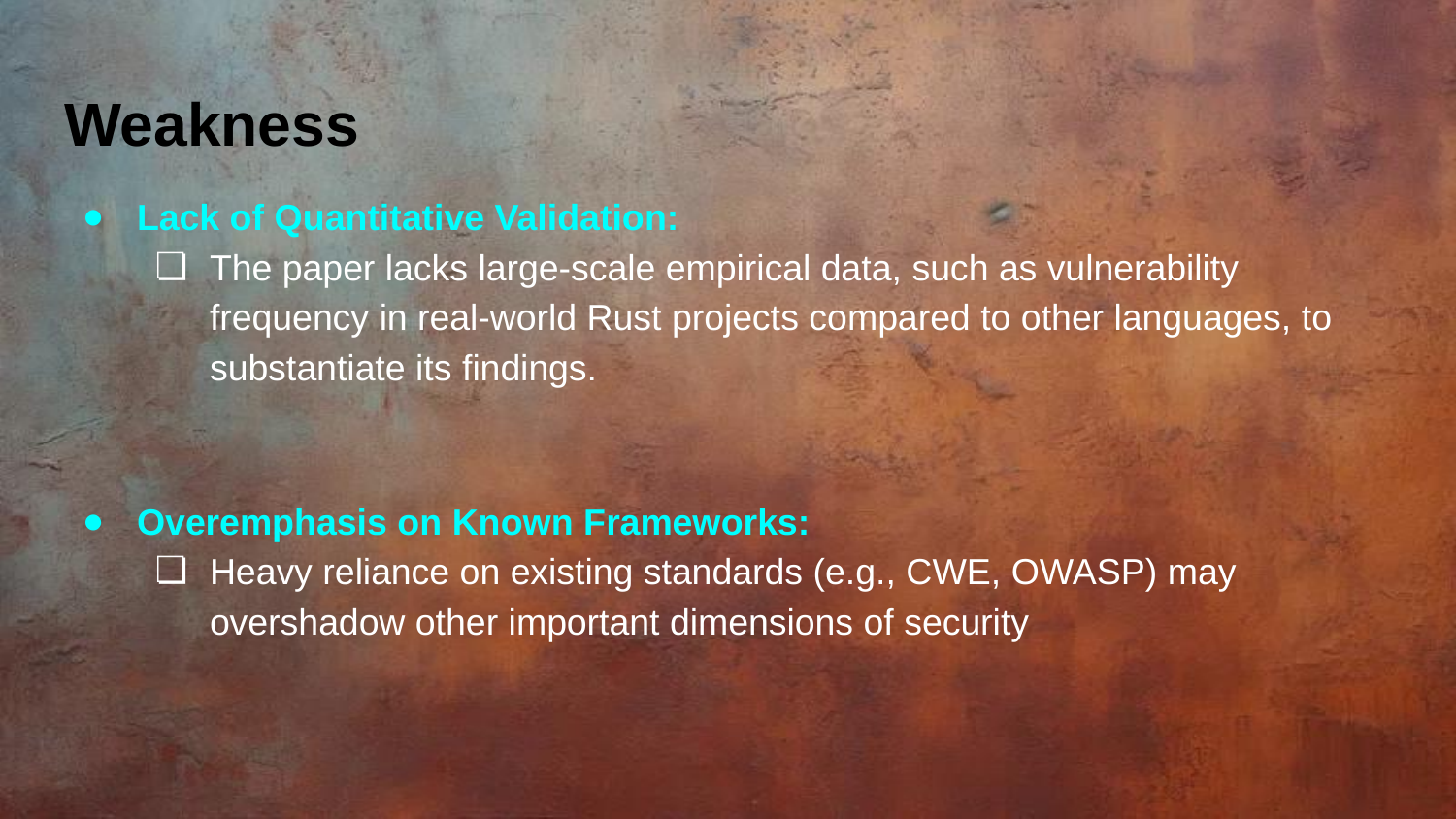

# Weakness
Lack of Quantitative Validation:
The paper lacks large-scale empirical data, such as vulnerability frequency in real-world Rust projects compared to other languages, to substantiate its findings.

Overemphasis on Known Frameworks:
Heavy reliance on existing standards (e.g., CWE, OWASP) may overshadow other important dimensions of security